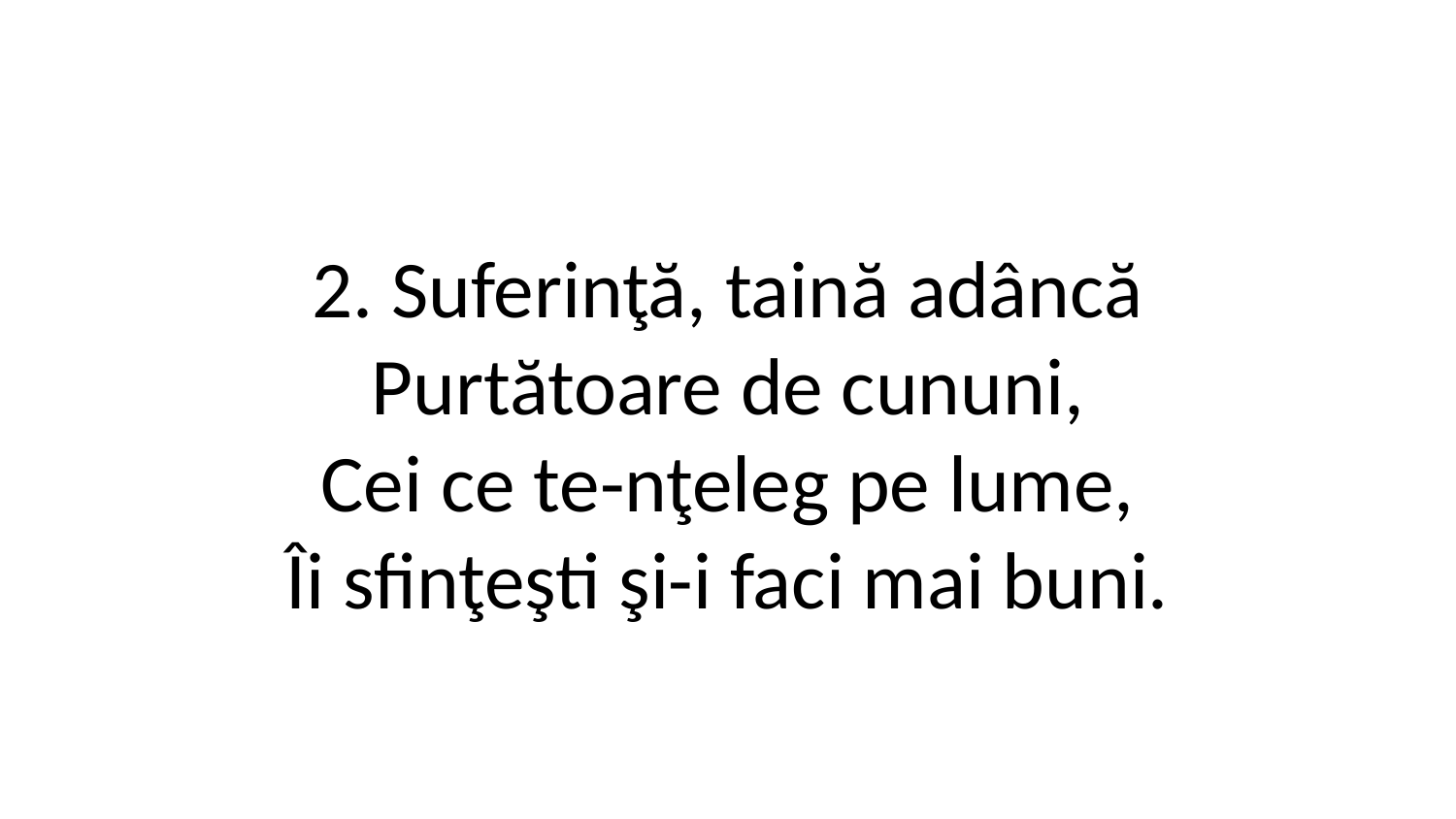

2. Suferinţă, taină adâncă
Purtătoare de cununi,
Cei ce te-nţeleg pe lume,
Îi sfinţeşti şi-i faci mai buni.